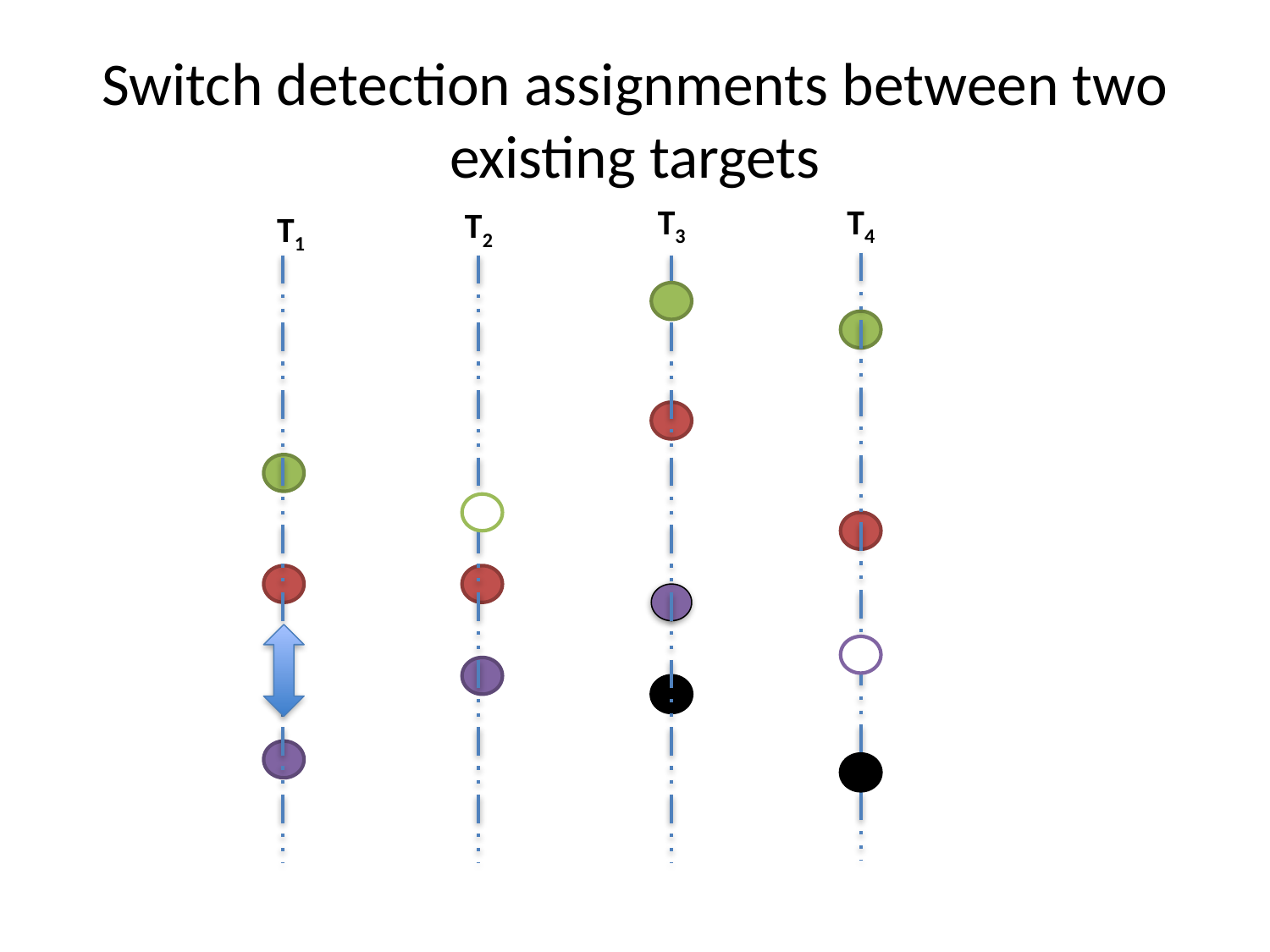

# Switch detection assignments between two existing targets
T3
T4
T2
T1